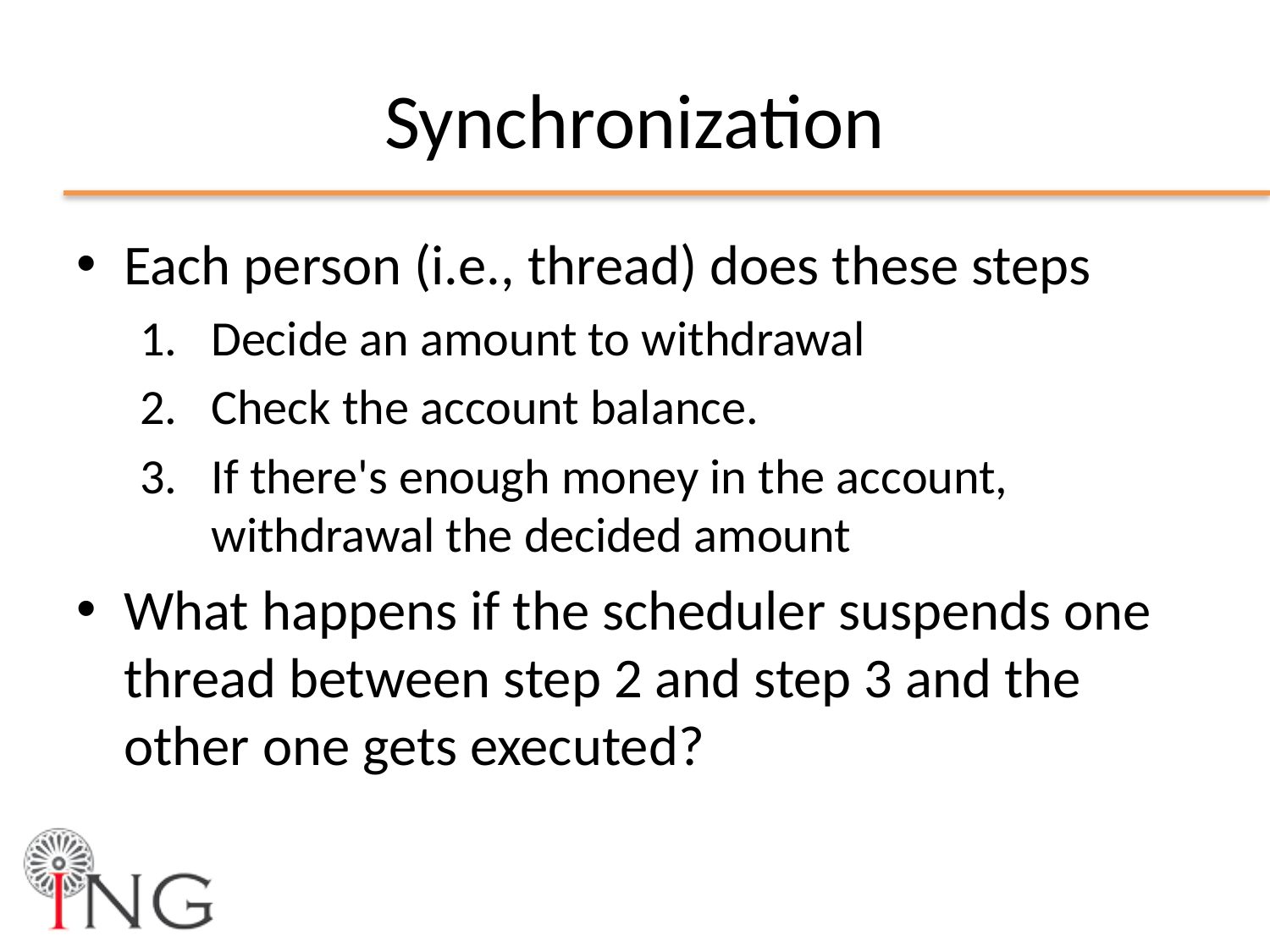

# Synchronization
Each person (i.e., thread) does these steps
Decide an amount to withdrawal
Check the account balance.
If there's enough money in the account, withdrawal the decided amount
What happens if the scheduler suspends one thread between step 2 and step 3 and the other one gets executed?